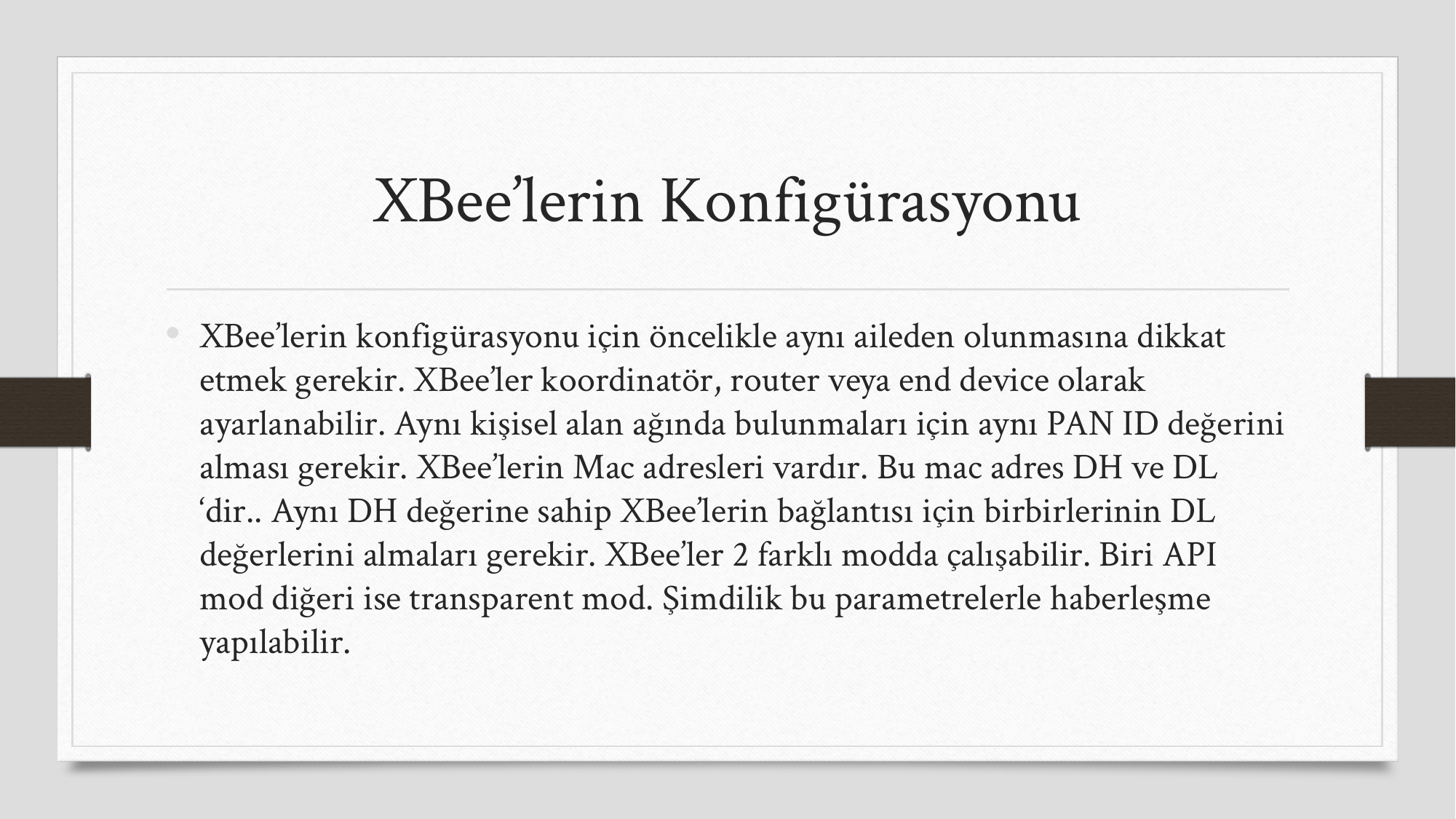

# XBee’lerin Konfigürasyonu
XBee’lerin konfigürasyonu için öncelikle aynı aileden olunmasına dikkat etmek gerekir. XBee’ler koordinatör, router veya end device olarak ayarlanabilir. Aynı kişisel alan ağında bulunmaları için aynı PAN ID değerini alması gerekir. XBee’lerin Mac adresleri vardır. Bu mac adres DH ve DL ‘dir.. Aynı DH değerine sahip XBee’lerin bağlantısı için birbirlerinin DL değerlerini almaları gerekir. XBee’ler 2 farklı modda çalışabilir. Biri API mod diğeri ise transparent mod. Şimdilik bu parametrelerle haberleşme yapılabilir.